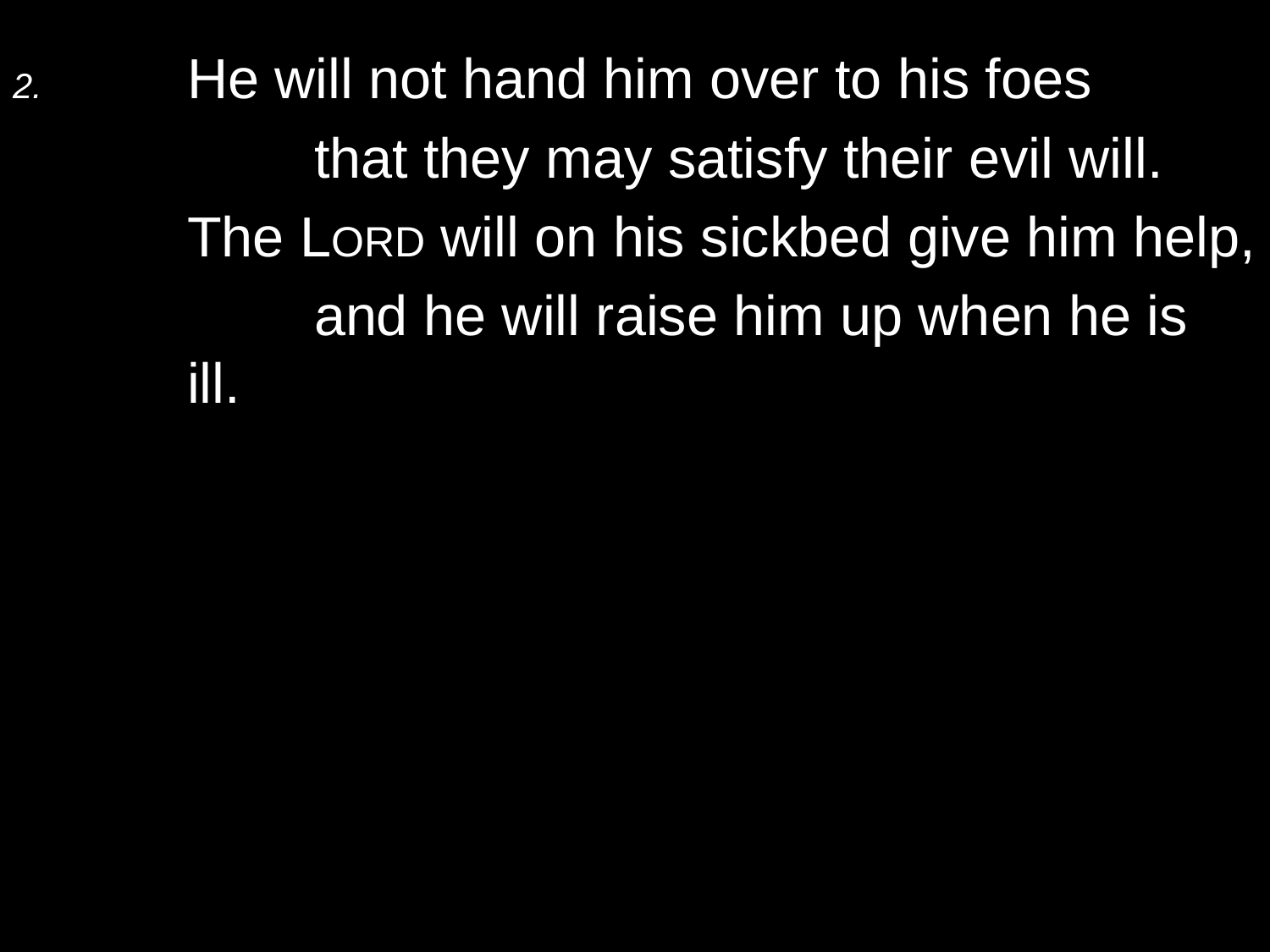

2.	He will not hand him over to his foes
		that they may satisfy their evil will.
	The Lord will on his sickbed give him help,
		and he will raise him up when he is ill.